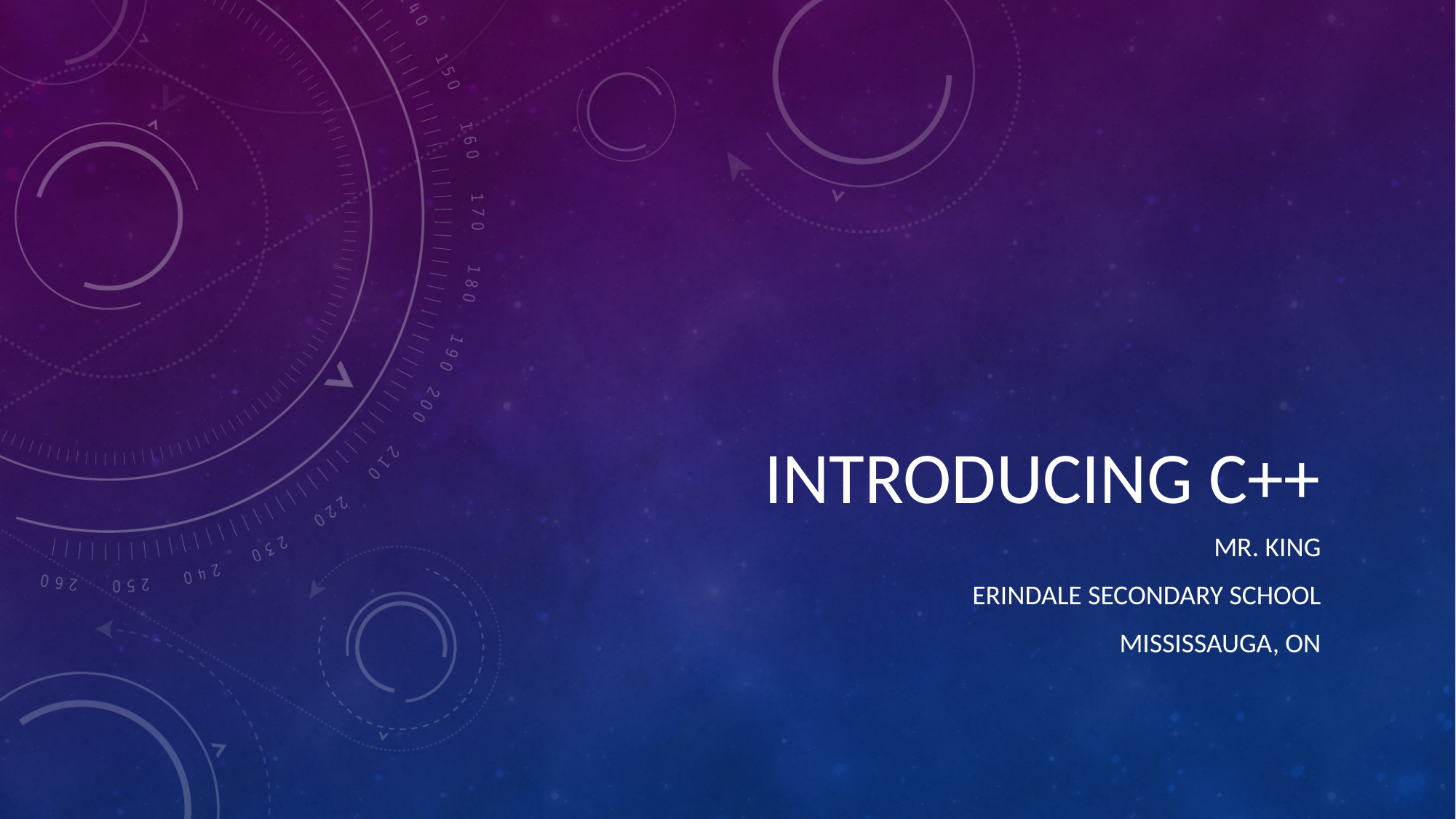

# Introducing C++
Mr. King
Erindale Secondary School
Mississauga, ON